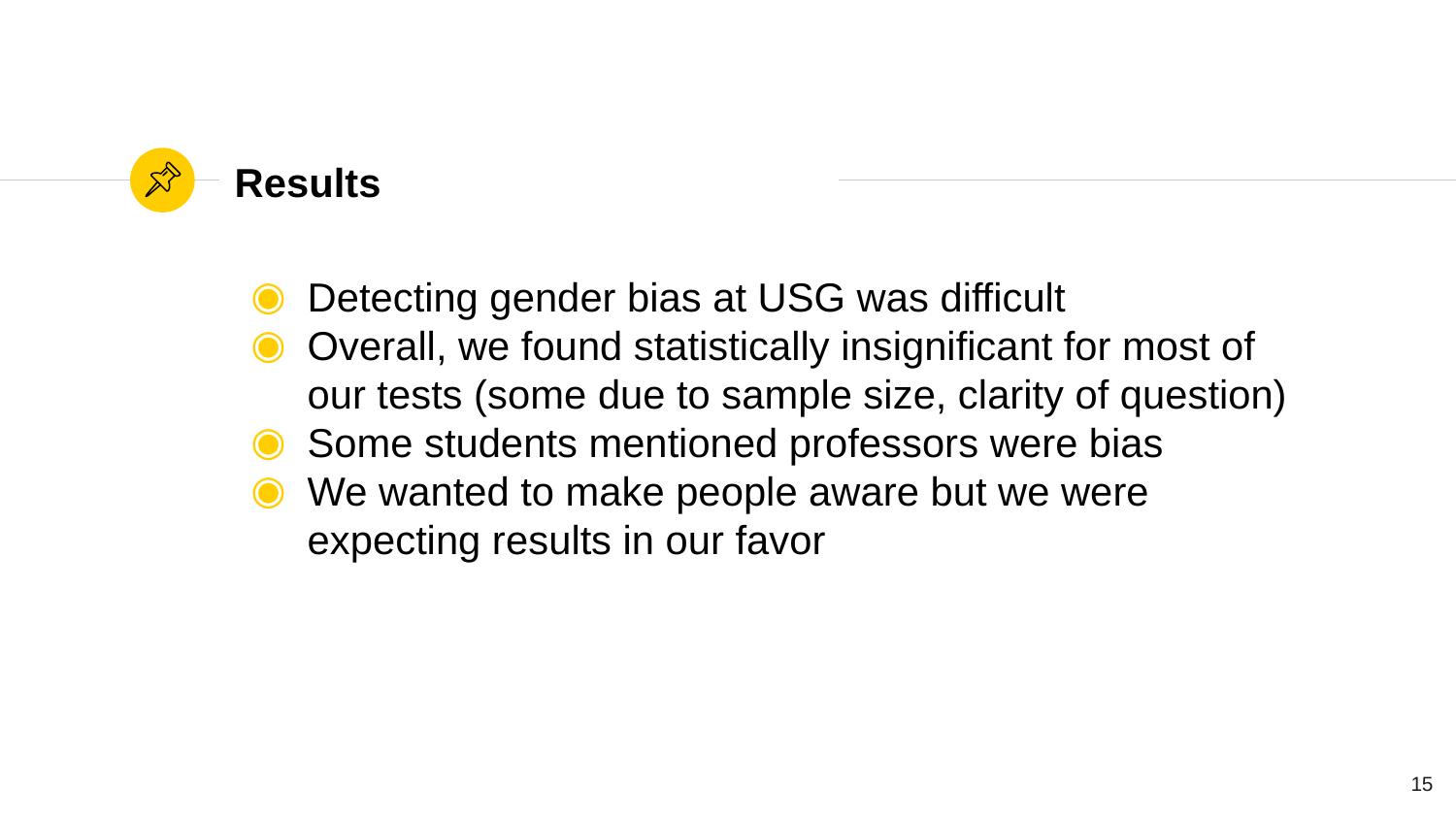

# Results

Detecting gender bias at USG was difficult
Overall, we found statistically insignificant for most of our tests (some due to sample size, clarity of question)
Some students mentioned professors were bias
We wanted to make people aware but we were expecting results in our favor
15